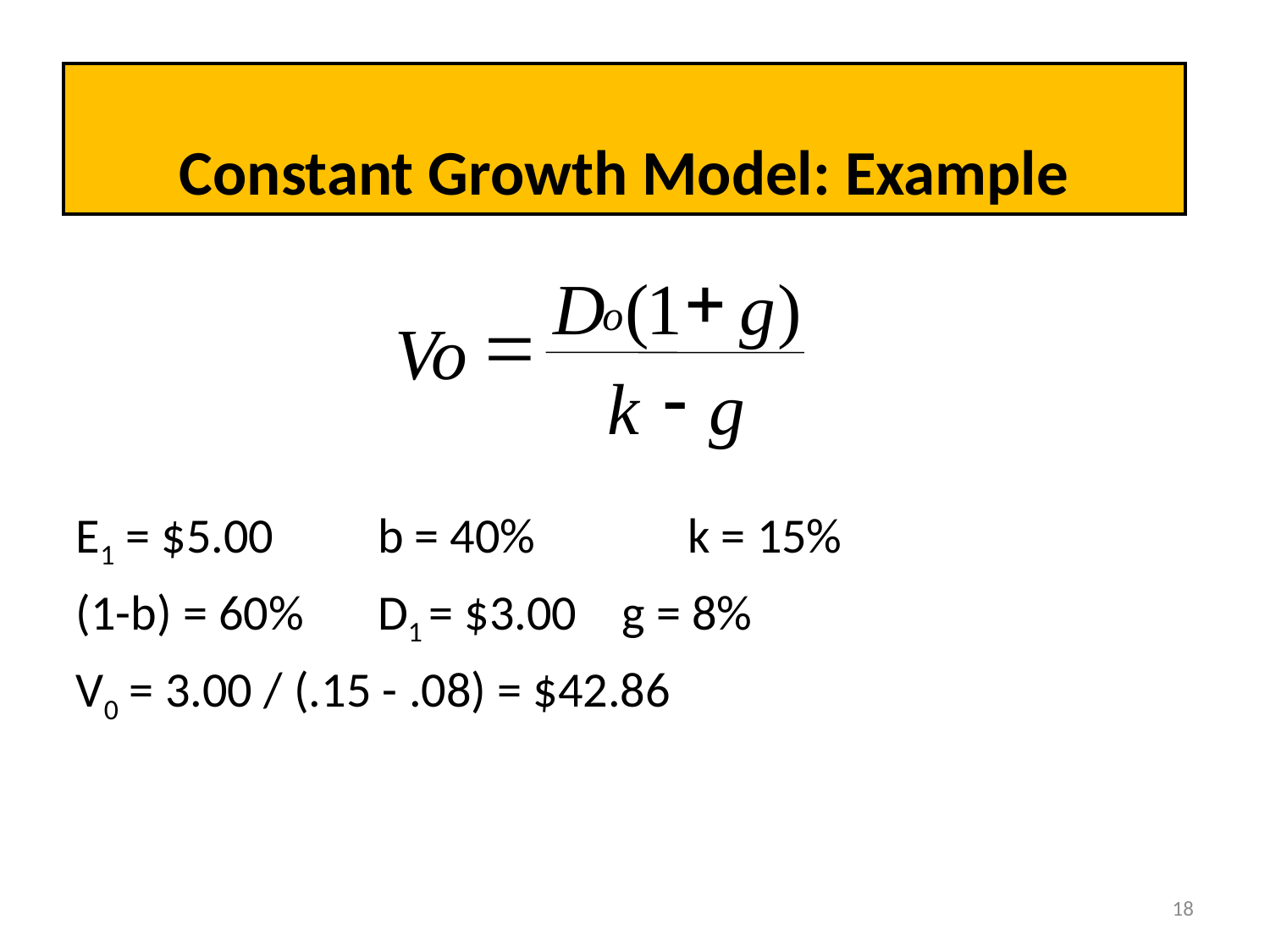

# Constant Growth Model: Example
+
D
(
1
g
)
o
=
Vo

−
k
g
E1 = $5.00	b = 40%	     k = 15%
(1-b) = 60%	D1 = $3.00    g = 8%
V0 = 3.00 / (.15 - .08) = $42.86
18